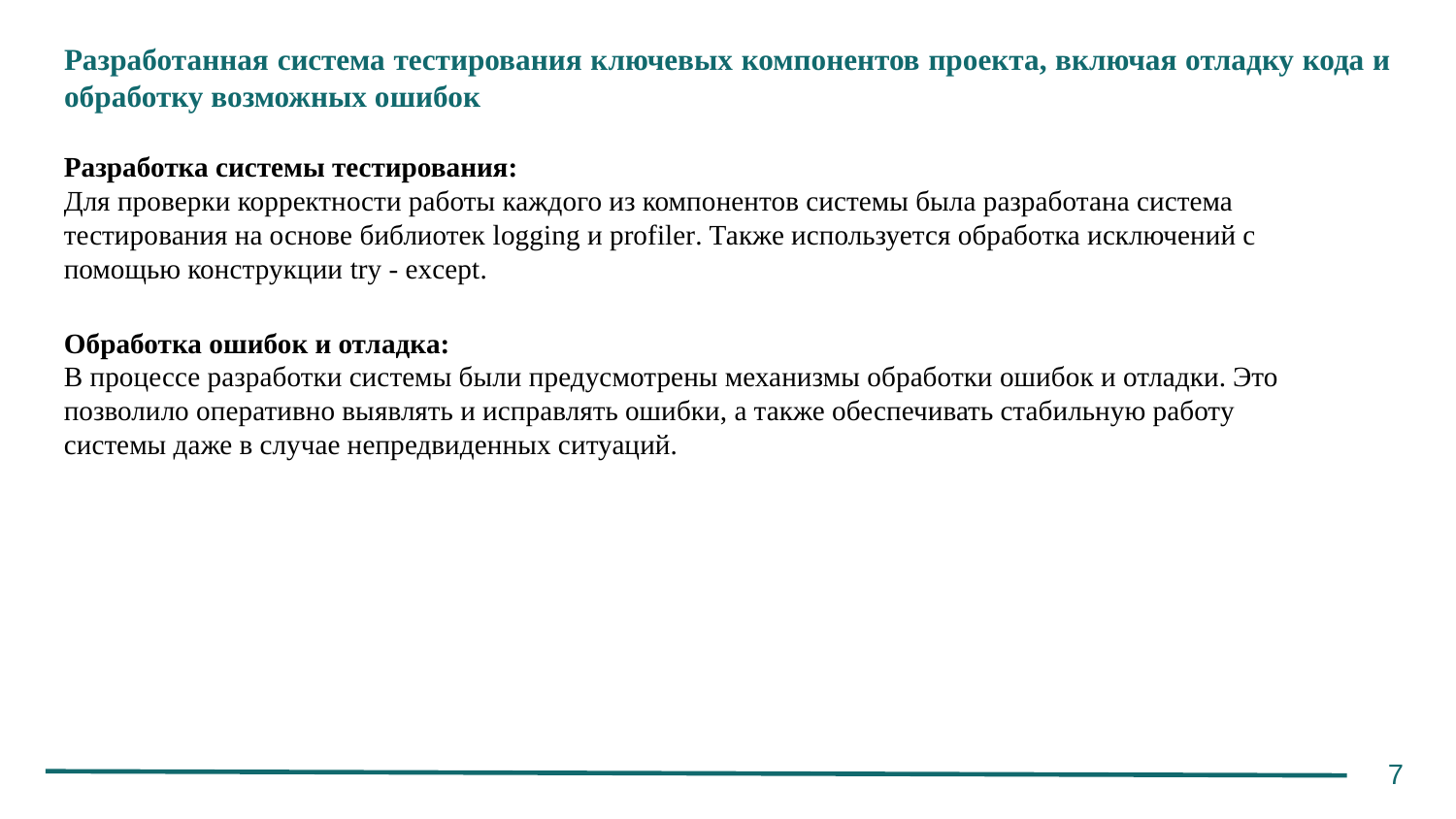

# Разработанная система тестирования ключевых компонентов проекта, включая отладку кода и обработку возможных ошибок
Разработка системы тестирования:
Для проверки корректности работы каждого из компонентов системы была разработана система тестирования на основе библиотек logging и profiler. Также используется обработка исключений с помощью конструкции try - except.
Обработка ошибок и отладка:
В процессе разработки системы были предусмотрены механизмы обработки ошибок и отладки. Это позволило оперативно выявлять и исправлять ошибки, а также обеспечивать стабильную работу системы даже в случае непредвиденных ситуаций.
7